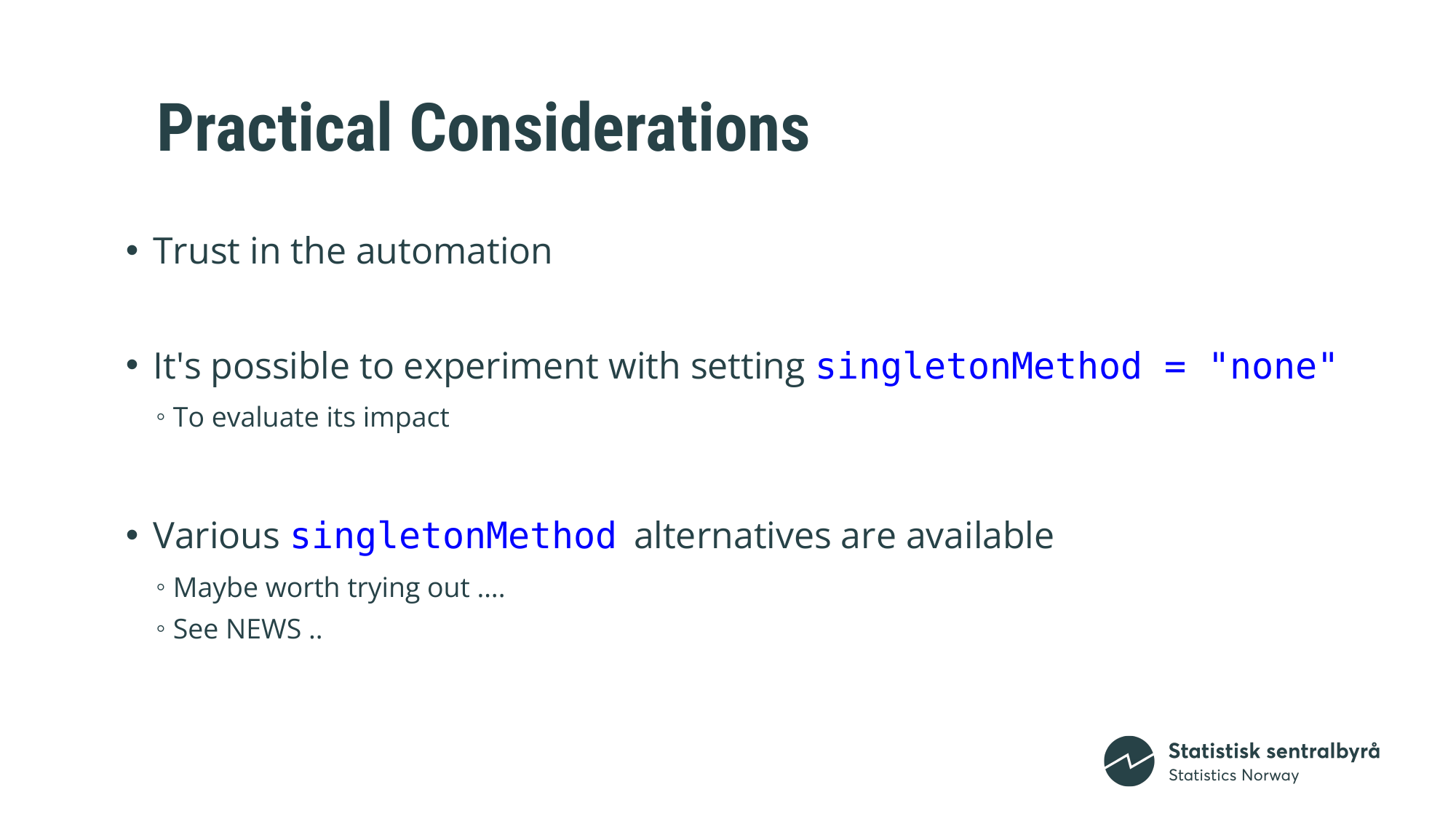

# Practical Considerations
Trust in the automation

It's possible to experiment with setting singletonMethod = "none"
To evaluate its impact

Various singletonMethod alternatives are available
Maybe worth trying out ….
See NEWS ..